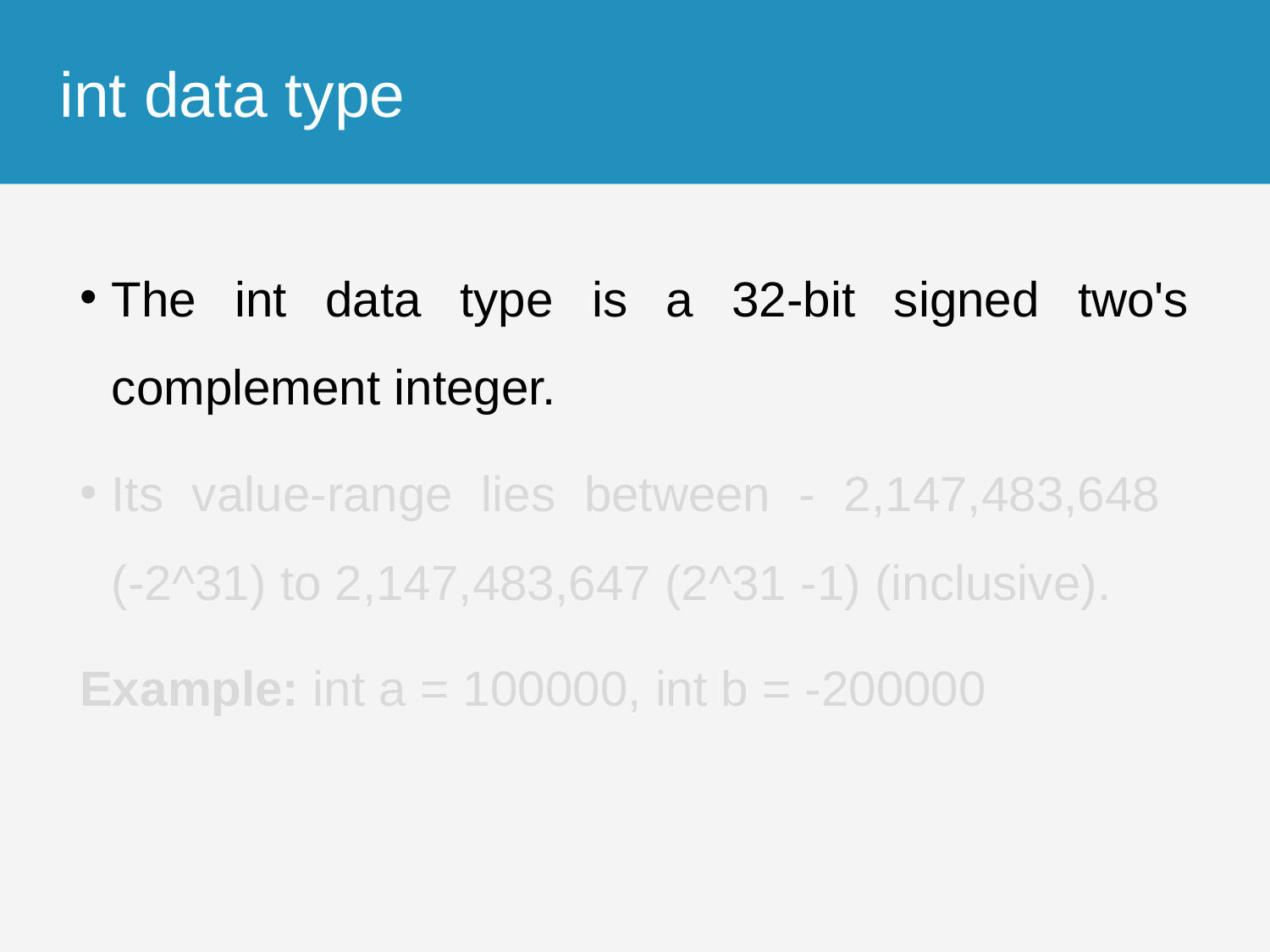

# int data type
The int data type is a 32-bit signed two's complement integer.
Its value-range lies between - 2,147,483,648
(-2^31) to 2,147,483,647 (2^31 -1) (inclusive).
Example: int a = 100000, int b = -200000